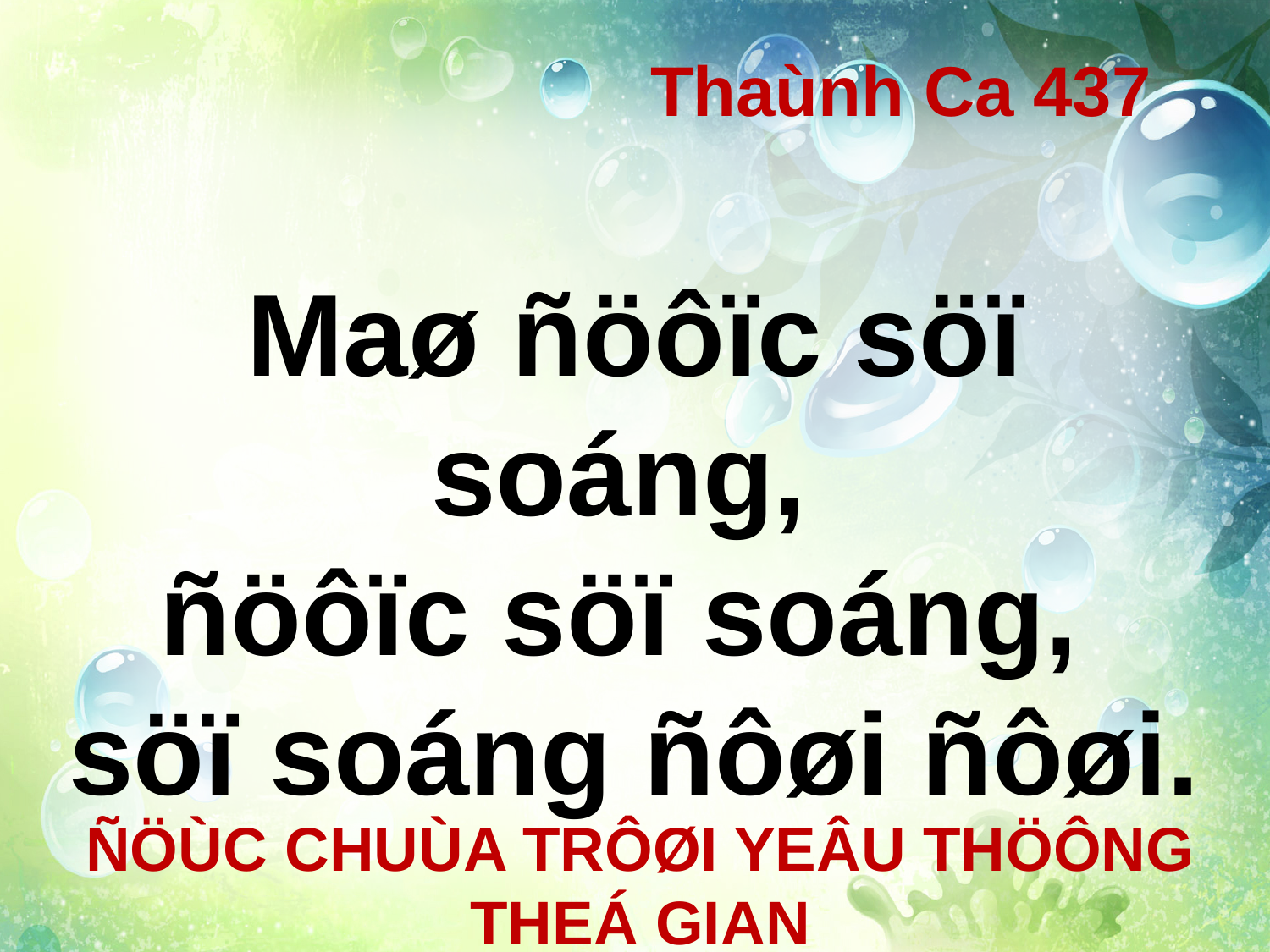

Thaùnh Ca 437
Maø ñöôïc söï soáng,
ñöôïc söï soáng,
söï soáng ñôøi ñôøi.
ÑÖÙC CHUÙA TRÔØI YEÂU THÖÔNG THEÁ GIAN